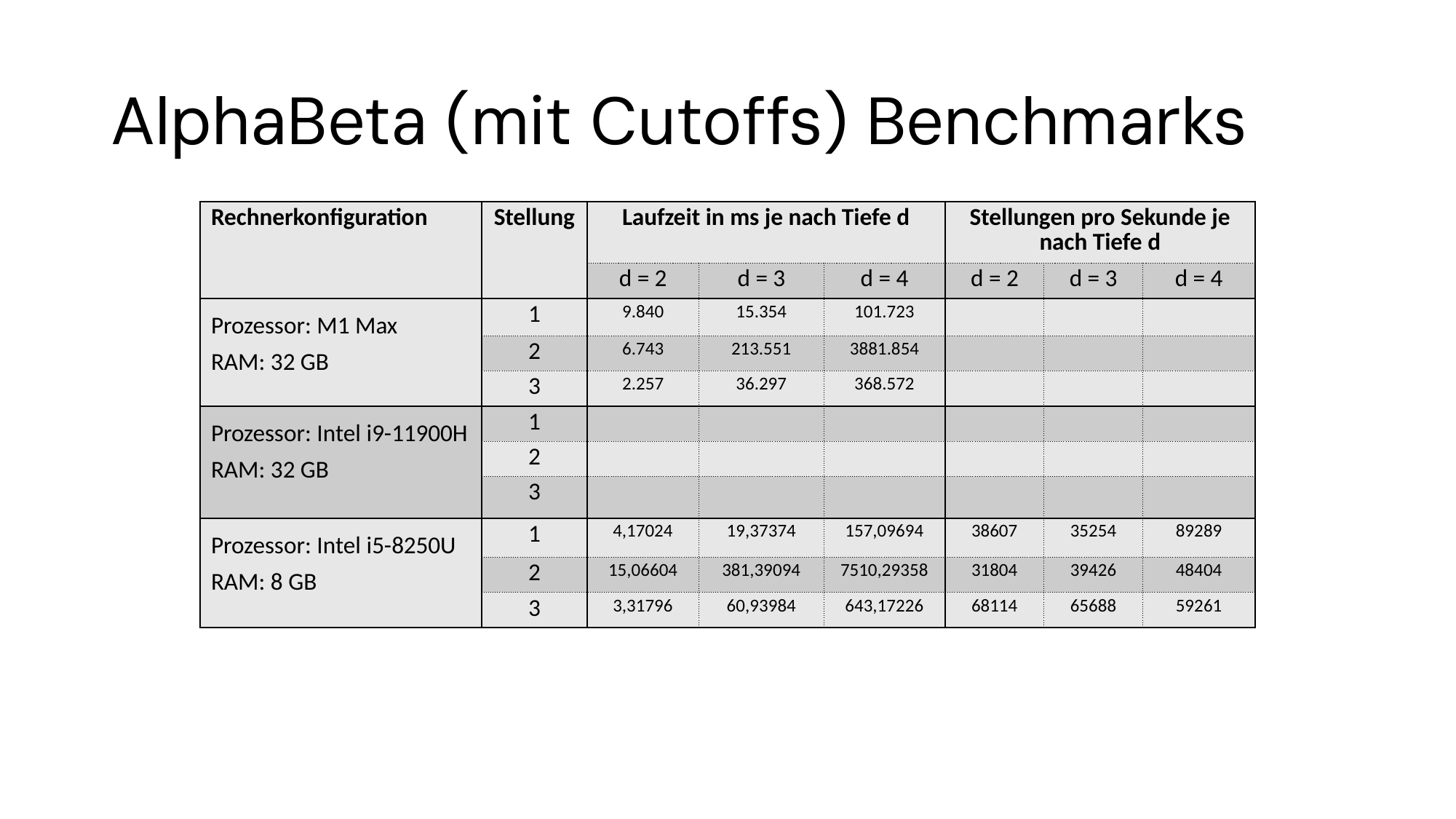

# AlphaBeta (mit Cutoffs) Benchmarks
| Rechnerkonfiguration | Stellung | Laufzeit in ms je nach Tiefe d |  |  | Stellungen pro Sekunde je nach Tiefe d |  |  |
| --- | --- | --- | --- | --- | --- | --- | --- |
|  |  | d = 2 | d = 3 | d = 4 | d = 2 | d = 3 | d = 4 |
| Prozessor: M1 Max RAM: 32 GB | 1 | 9.840 | 15.354 | 101.723 |  |  |  |
|  | 2 | 6.743 | 213.551 | 3881.854 |  |  |  |
|  | 3 | 2.257 | 36.297 | 368.572 |  |  |  |
| Prozessor: Intel i9-11900H RAM: 32 GB | 1 |  |  |  |  |  |  |
|  | 2 |  |  |  |  |  |  |
|  | 3 |  |  |  |  |  |  |
| Prozessor: Intel i5-8250U RAM: 8 GB | 1 | 4,17024 | 19,37374 | 157,09694 | 38607 | 35254 | 89289 |
|  | 2 | 15,06604 | 381,39094 | 7510,29358 | 31804 | 39426 | 48404 |
|  | 3 | 3,31796 | 60,93984 | 643,17226 | 68114 | 65688 | 59261 |